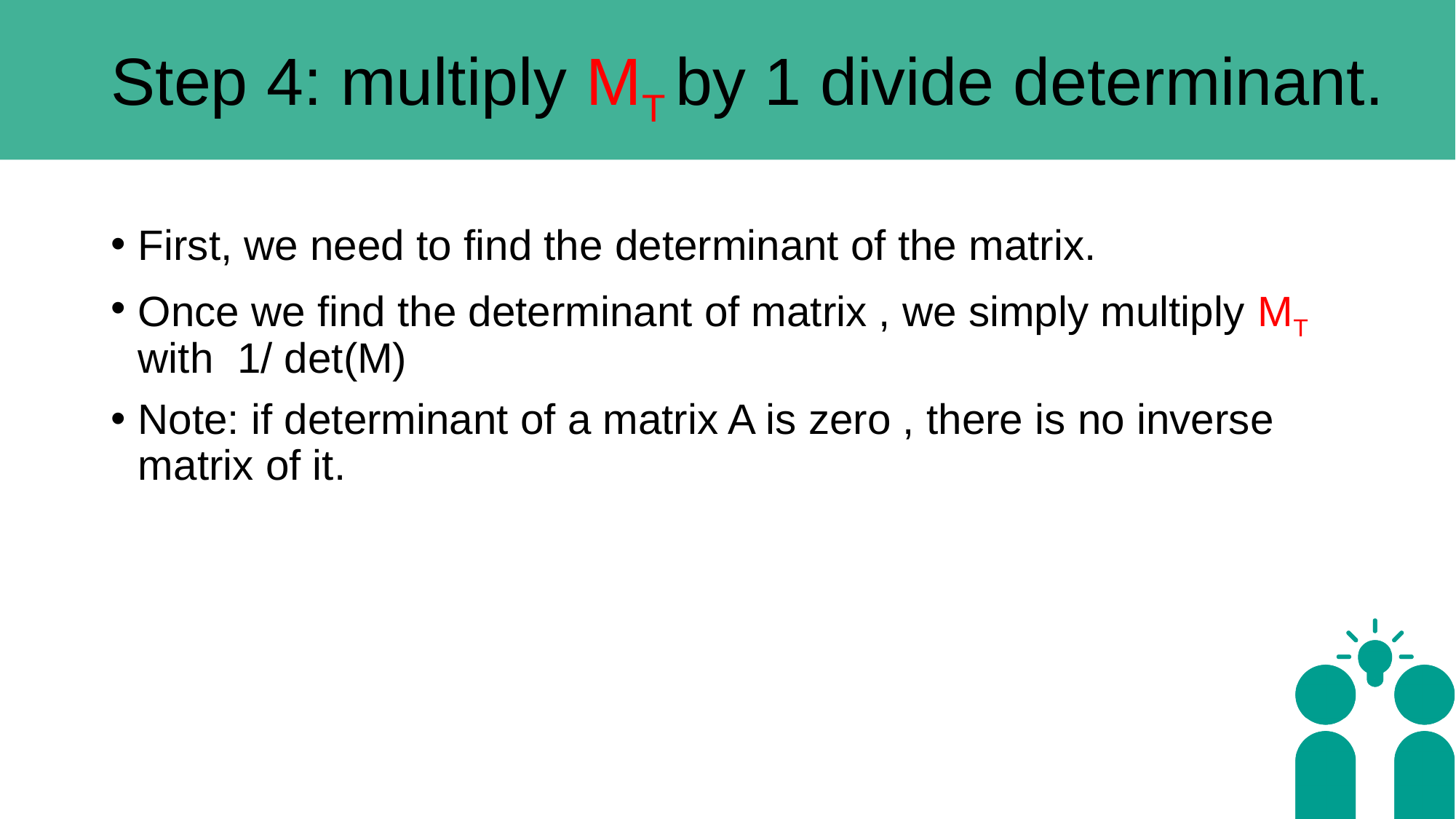

# Step 4: multiply MT by 1 divide determinant.
First, we need to find the determinant of the matrix.
Once we find the determinant of matrix , we simply multiply MT with  1/ det(M)
Note: if determinant of a matrix A is zero , there is no inverse matrix of it.